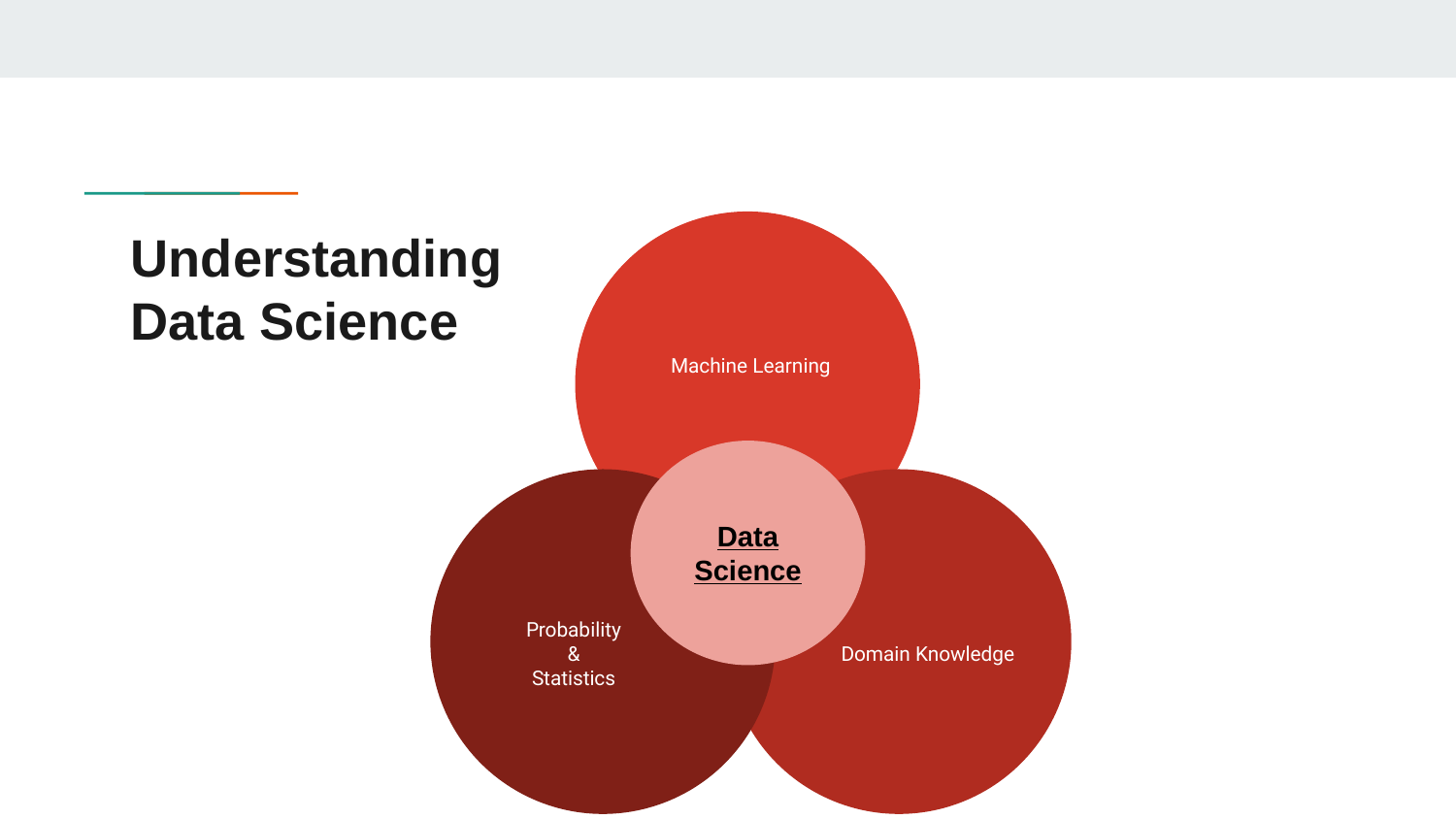

# Understanding
Data Science

Machine Learning
Data Science

Probability
&
Statistics

Domain Knowledge